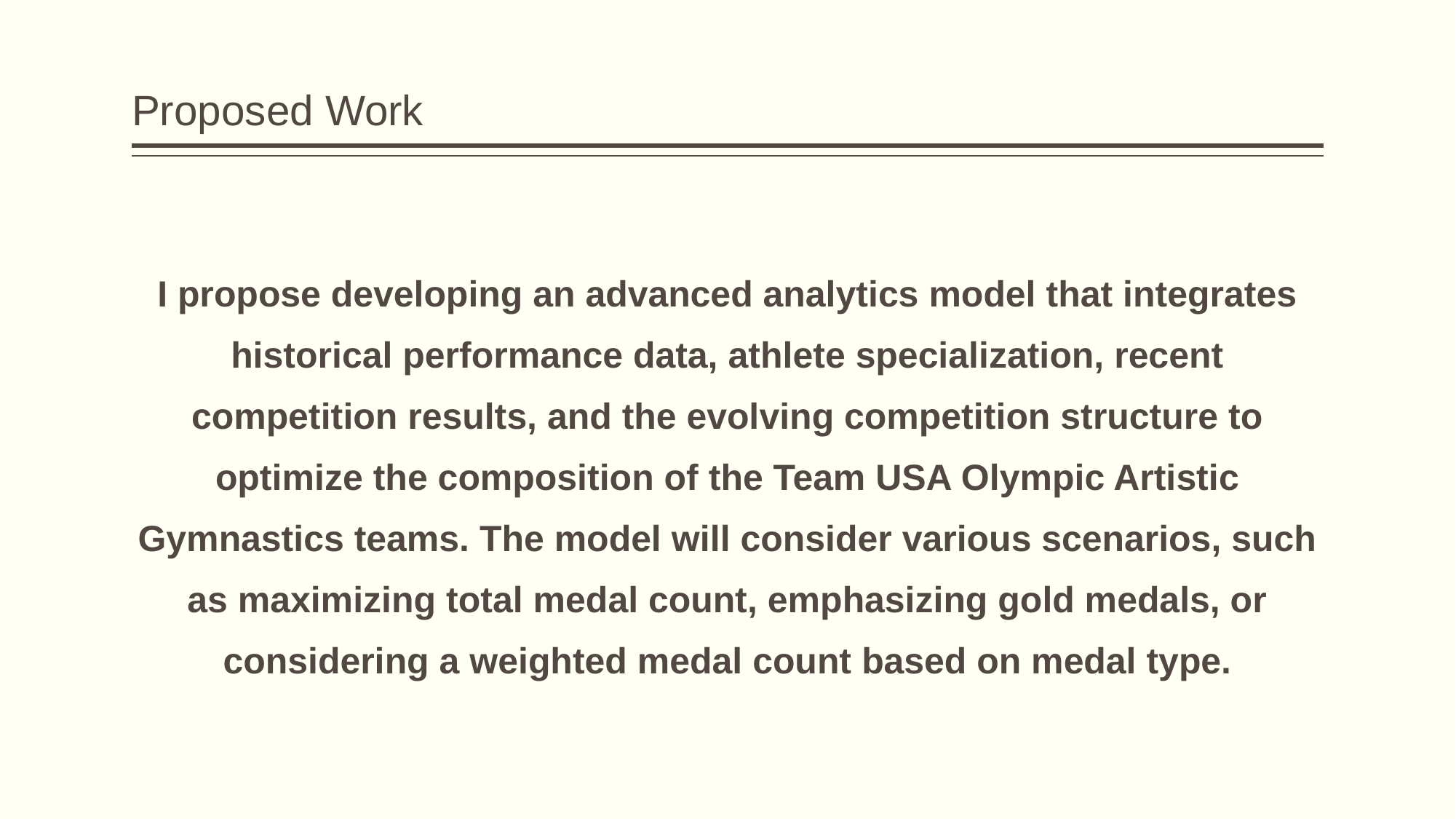

# Proposed Work
I propose developing an advanced analytics model that integrates historical performance data, athlete specialization, recent competition results, and the evolving competition structure to optimize the composition of the Team USA Olympic Artistic Gymnastics teams. The model will consider various scenarios, such as maximizing total medal count, emphasizing gold medals, or considering a weighted medal count based on medal type.